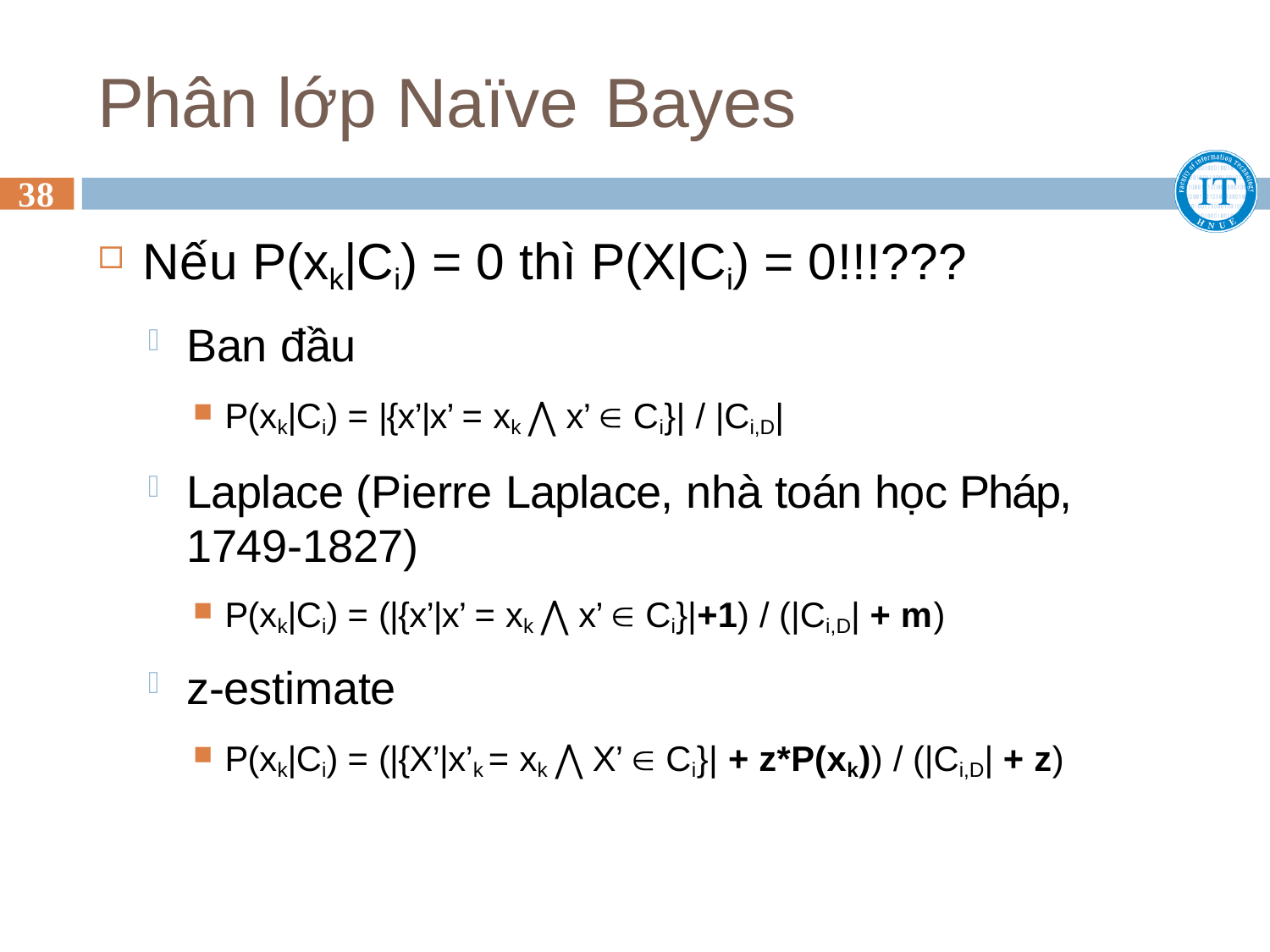

# Phân lớp Naïve Bayes
38
Nếu P(xk|Ci) = 0 thì P(X|Ci) = 0!!!???
Ban đầu
P(xk|Ci) = |{x’|x’ = xk ⋀ x’ ∈ Ci}| / |Ci,D|
Laplace (Pierre Laplace, nhà toán học Pháp,  1749-1827)
P(xk|Ci) = (|{x’|x’ = xk ⋀ x’ ∈ Ci}|+1) / (|Ci,D| + m)
z-estimate
P(xk|Ci) = (|{X’|x’k = xk ⋀ X’ ∈ Ci}| + z*P(xk)) / (|Ci,D| + z)